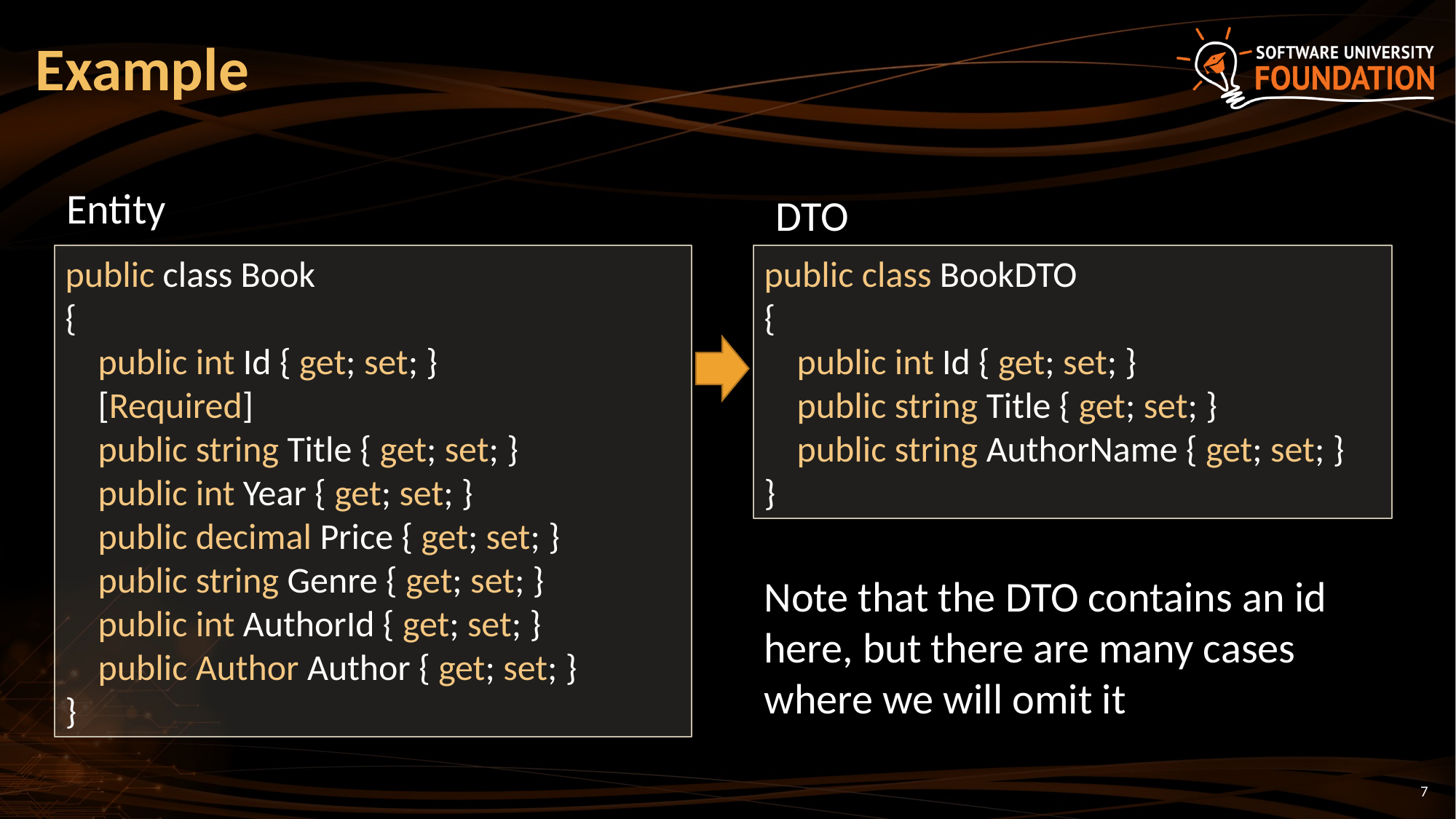

# Example
Entity
DTO
public class Book
{
    public int Id { get; set; }
    [Required]
    public string Title { get; set; }
    public int Year { get; set; }
    public decimal Price { get; set; }
    public string Genre { get; set; }
    public int AuthorId { get; set; }
    public Author Author { get; set; }
}
public class BookDTO
{
    public int Id { get; set; }
    public string Title { get; set; }
    public string AuthorName { get; set; }
}

Note that the DTO contains an id here, but there are many cases where we will omit it
7